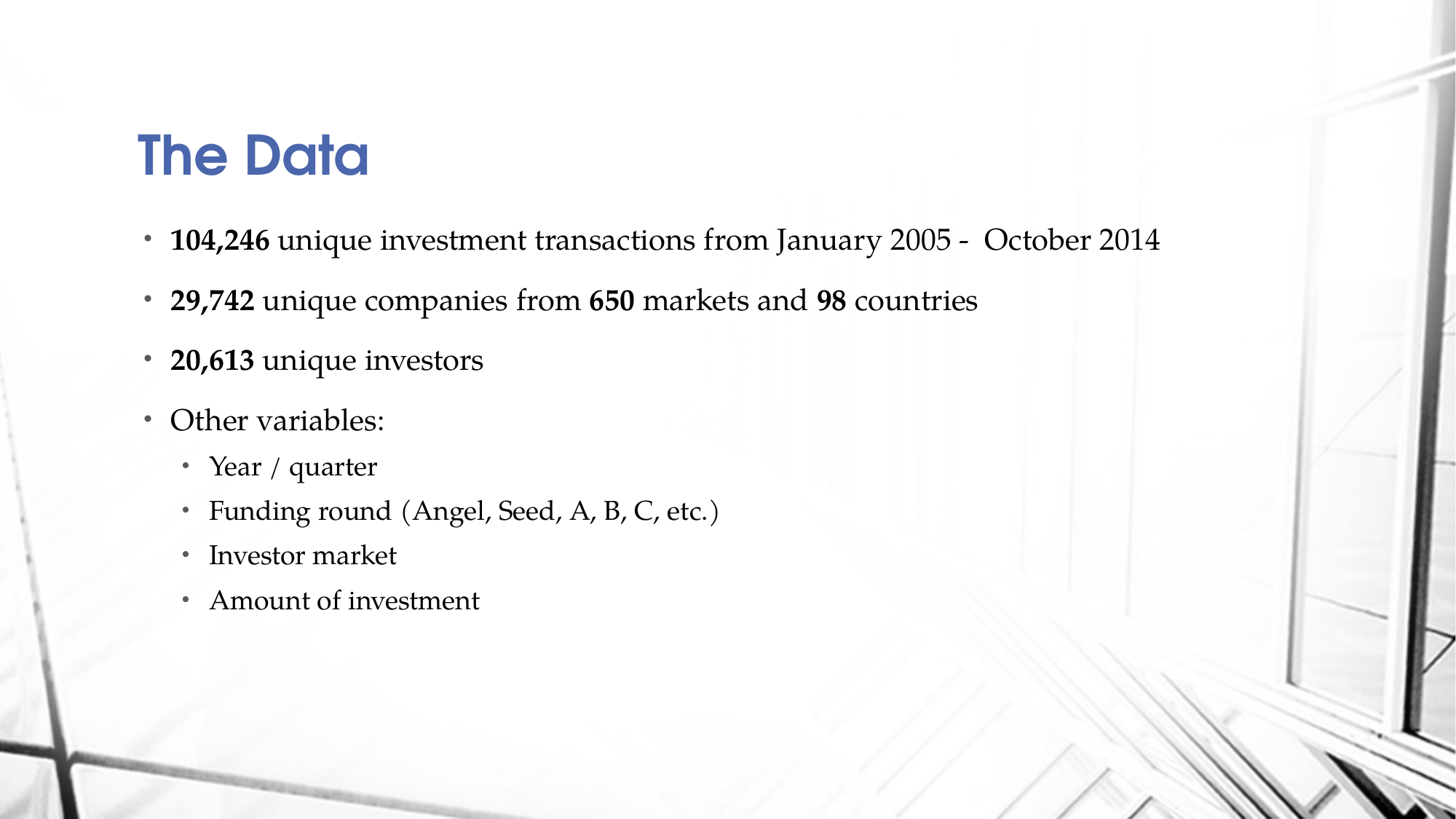

# The Data
104,246 unique investment transactions from January 2005 -  October 2014
29,742 unique companies from 650 markets and 98 countries
20,613 unique investors
Other variables:
Year / quarter
Funding round (Angel, Seed, A, B, C, etc.)
Investor market
Amount of investment